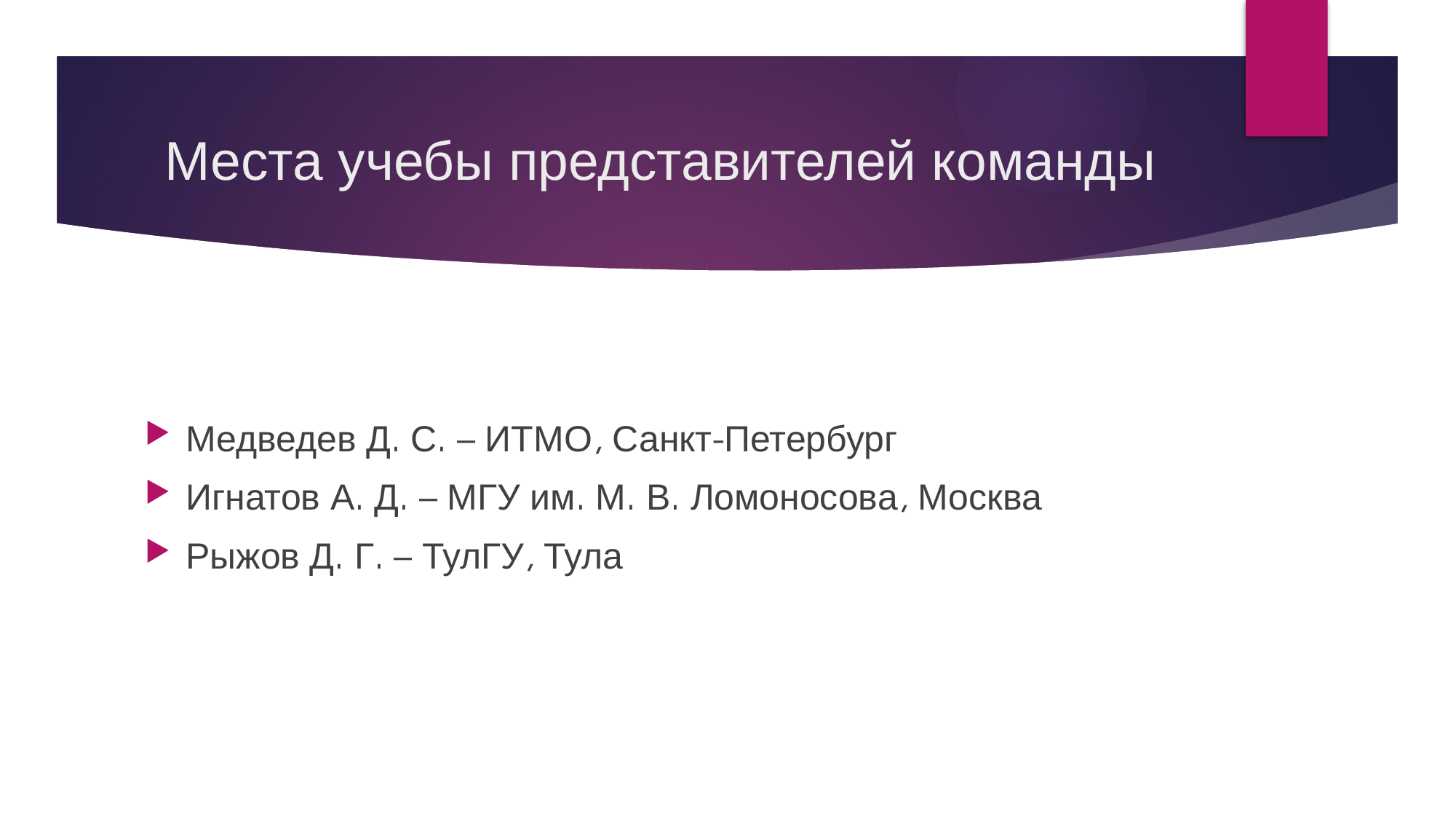

# Места учебы представителей команды
Медведев Д. С. – ИТМО, Санкт-Петербург
Игнатов А. Д. – МГУ им. М. В. Ломоносова, Москва
Рыжов Д. Г. – ТулГУ, Тула